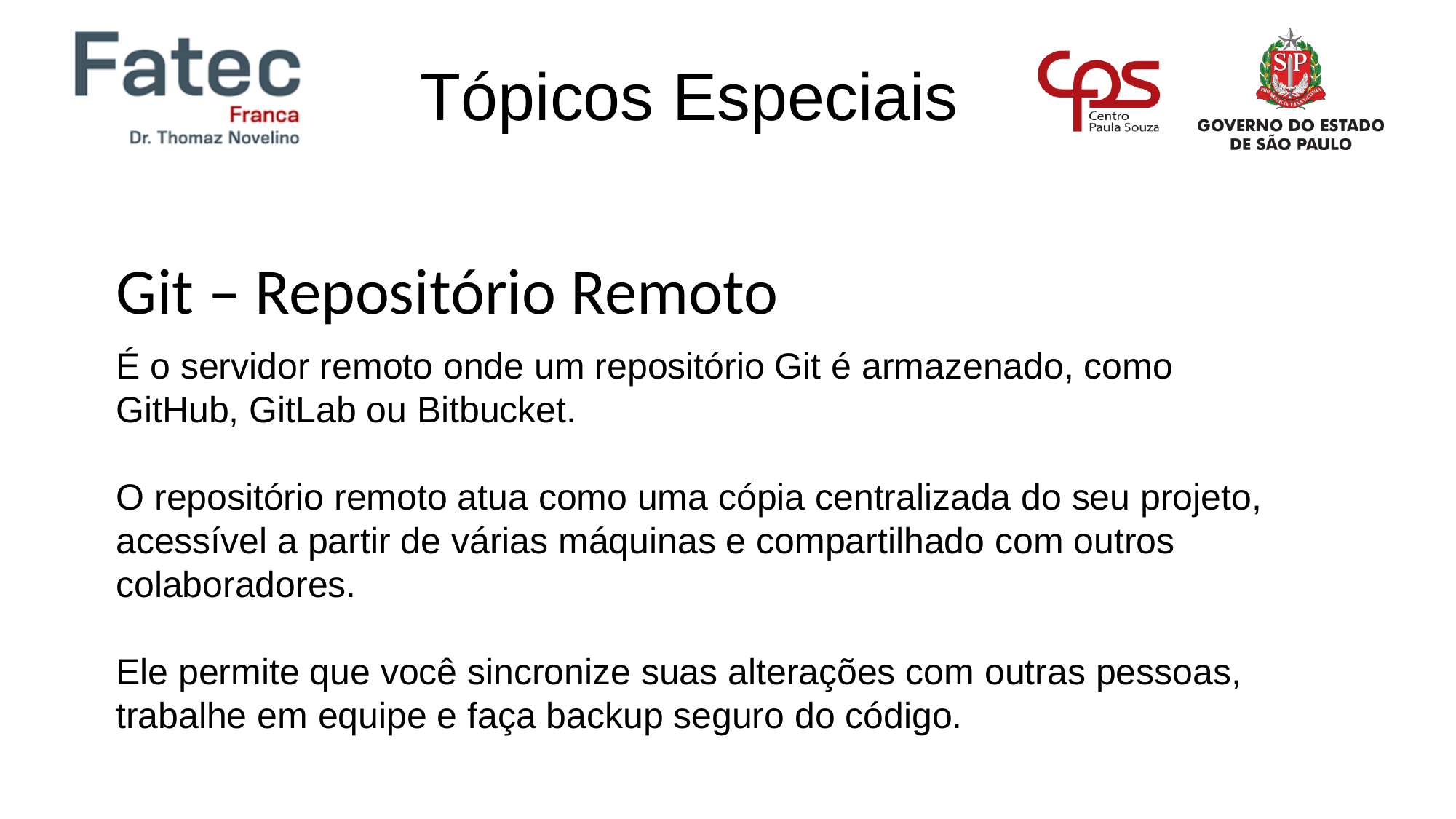

Git – Repositório Remoto
É o servidor remoto onde um repositório Git é armazenado, como GitHub, GitLab ou Bitbucket.

O repositório remoto atua como uma cópia centralizada do seu projeto, acessível a partir de várias máquinas e compartilhado com outros colaboradores.

Ele permite que você sincronize suas alterações com outras pessoas, trabalhe em equipe e faça backup seguro do código.